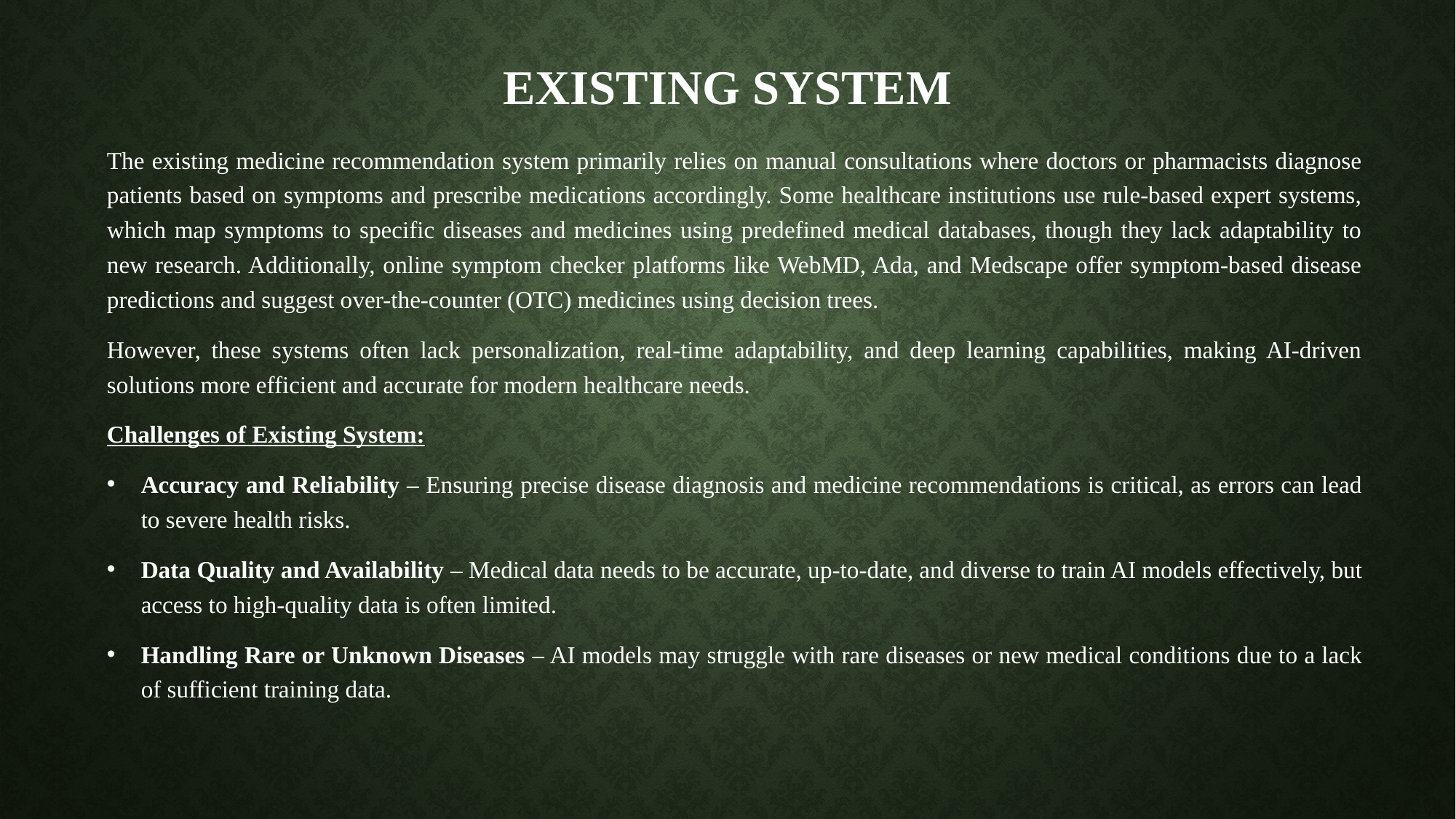

# Existing system
The existing medicine recommendation system primarily relies on manual consultations where doctors or pharmacists diagnose patients based on symptoms and prescribe medications accordingly. Some healthcare institutions use rule-based expert systems, which map symptoms to specific diseases and medicines using predefined medical databases, though they lack adaptability to new research. Additionally, online symptom checker platforms like WebMD, Ada, and Medscape offer symptom-based disease predictions and suggest over-the-counter (OTC) medicines using decision trees.
However, these systems often lack personalization, real-time adaptability, and deep learning capabilities, making AI-driven solutions more efficient and accurate for modern healthcare needs.
Challenges of Existing System:
Accuracy and Reliability – Ensuring precise disease diagnosis and medicine recommendations is critical, as errors can lead to severe health risks.
Data Quality and Availability – Medical data needs to be accurate, up-to-date, and diverse to train AI models effectively, but access to high-quality data is often limited.
Handling Rare or Unknown Diseases – AI models may struggle with rare diseases or new medical conditions due to a lack of sufficient training data.